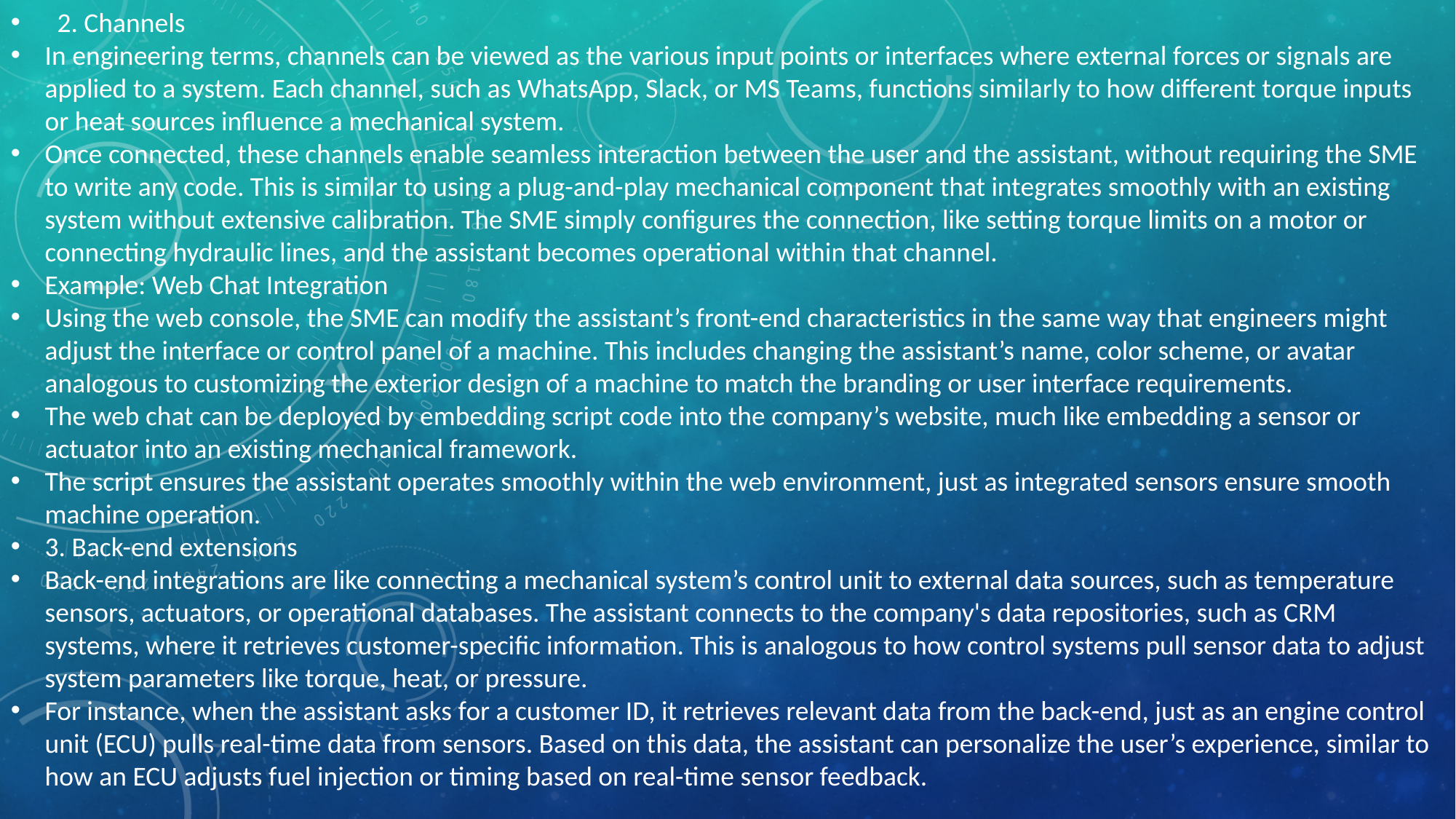

2. Channels
In engineering terms, channels can be viewed as the various input points or interfaces where external forces or signals are applied to a system. Each channel, such as WhatsApp, Slack, or MS Teams, functions similarly to how different torque inputs or heat sources influence a mechanical system.
Once connected, these channels enable seamless interaction between the user and the assistant, without requiring the SME to write any code. This is similar to using a plug-and-play mechanical component that integrates smoothly with an existing system without extensive calibration. The SME simply configures the connection, like setting torque limits on a motor or connecting hydraulic lines, and the assistant becomes operational within that channel.
Example: Web Chat Integration
Using the web console, the SME can modify the assistant’s front-end characteristics in the same way that engineers might adjust the interface or control panel of a machine. This includes changing the assistant’s name, color scheme, or avatar analogous to customizing the exterior design of a machine to match the branding or user interface requirements.
The web chat can be deployed by embedding script code into the company’s website, much like embedding a sensor or actuator into an existing mechanical framework.
The script ensures the assistant operates smoothly within the web environment, just as integrated sensors ensure smooth machine operation.
3. Back-end extensions
Back-end integrations are like connecting a mechanical system’s control unit to external data sources, such as temperature sensors, actuators, or operational databases. The assistant connects to the company's data repositories, such as CRM systems, where it retrieves customer-specific information. This is analogous to how control systems pull sensor data to adjust system parameters like torque, heat, or pressure.
For instance, when the assistant asks for a customer ID, it retrieves relevant data from the back-end, just as an engine control unit (ECU) pulls real-time data from sensors. Based on this data, the assistant can personalize the user’s experience, similar to how an ECU adjusts fuel injection or timing based on real-time sensor feedback.